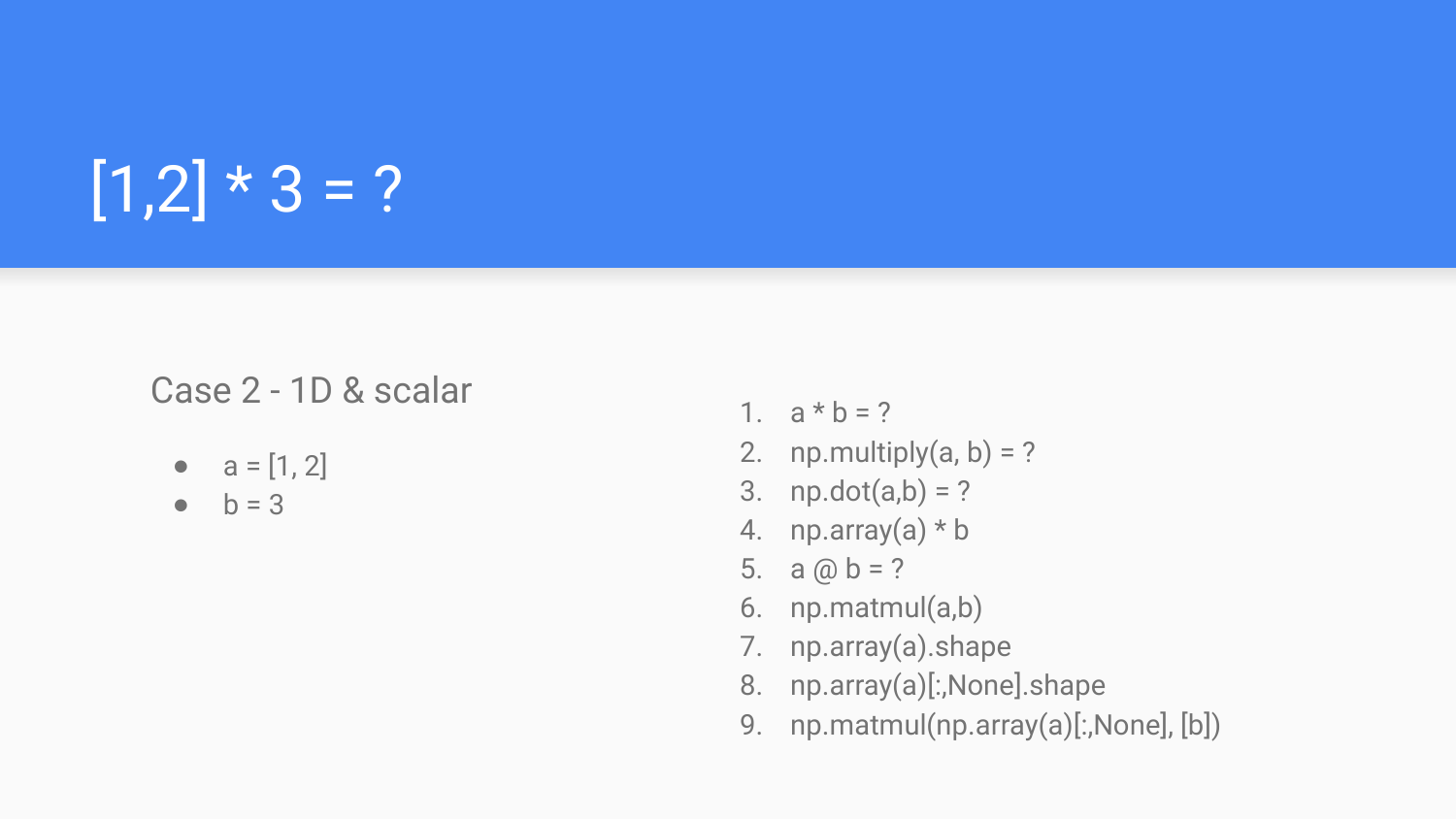

# [1,2] * 3 = ?
Case 2 - 1D & scalar
a = [1, 2]
b = 3
a * b = ?
np.multiply(a, b) = ?
np.dot(a,b) = ?
np.array(a) * b
a @ b = ?
np.matmul(a,b)
np.array(a).shape
np.array(a)[:,None].shape
np.matmul(np.array(a)[:,None], [b])